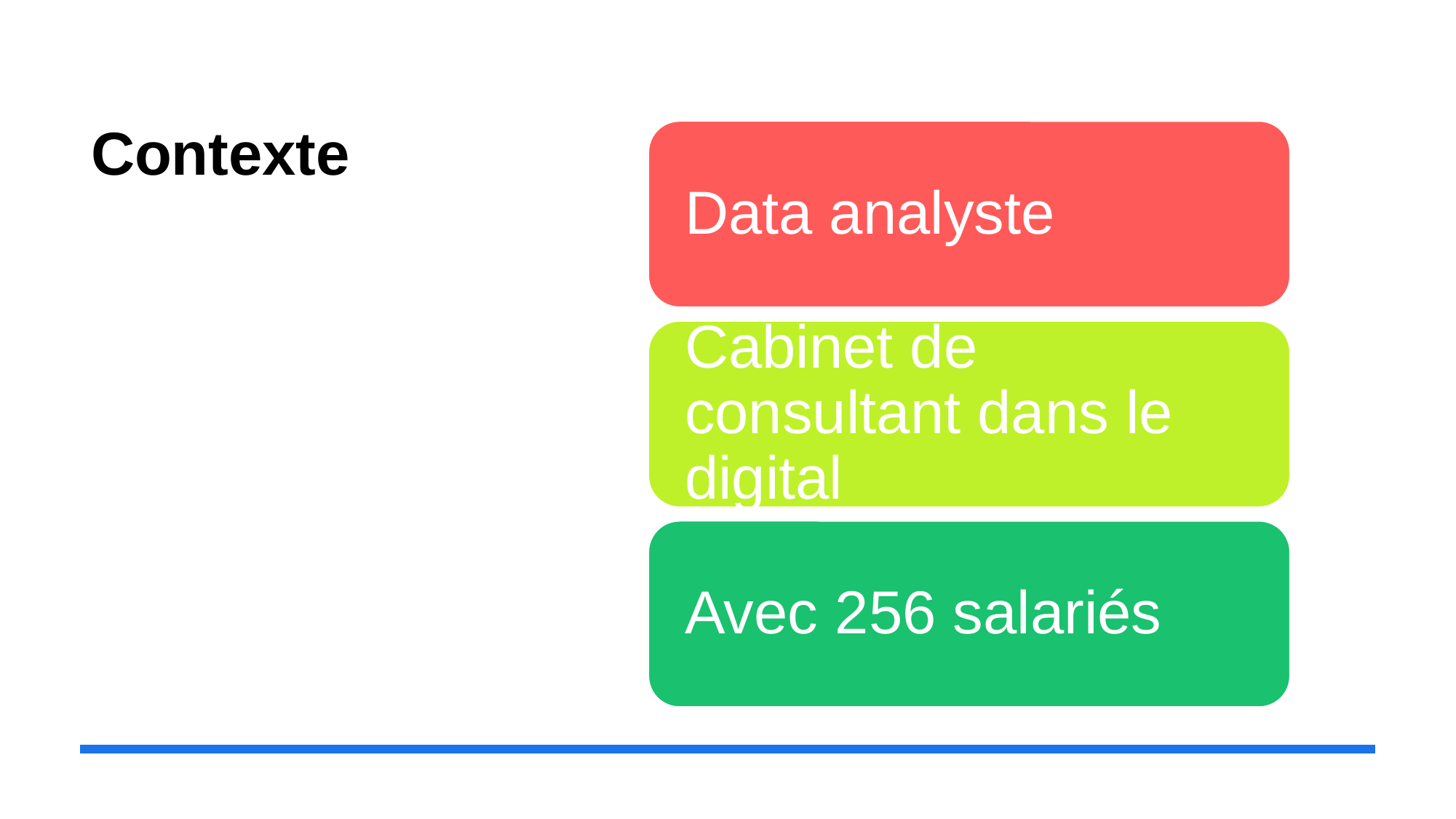

# Contexte
Data analyste
Cabinet de consultant dans le digital
Avec 256 salariés